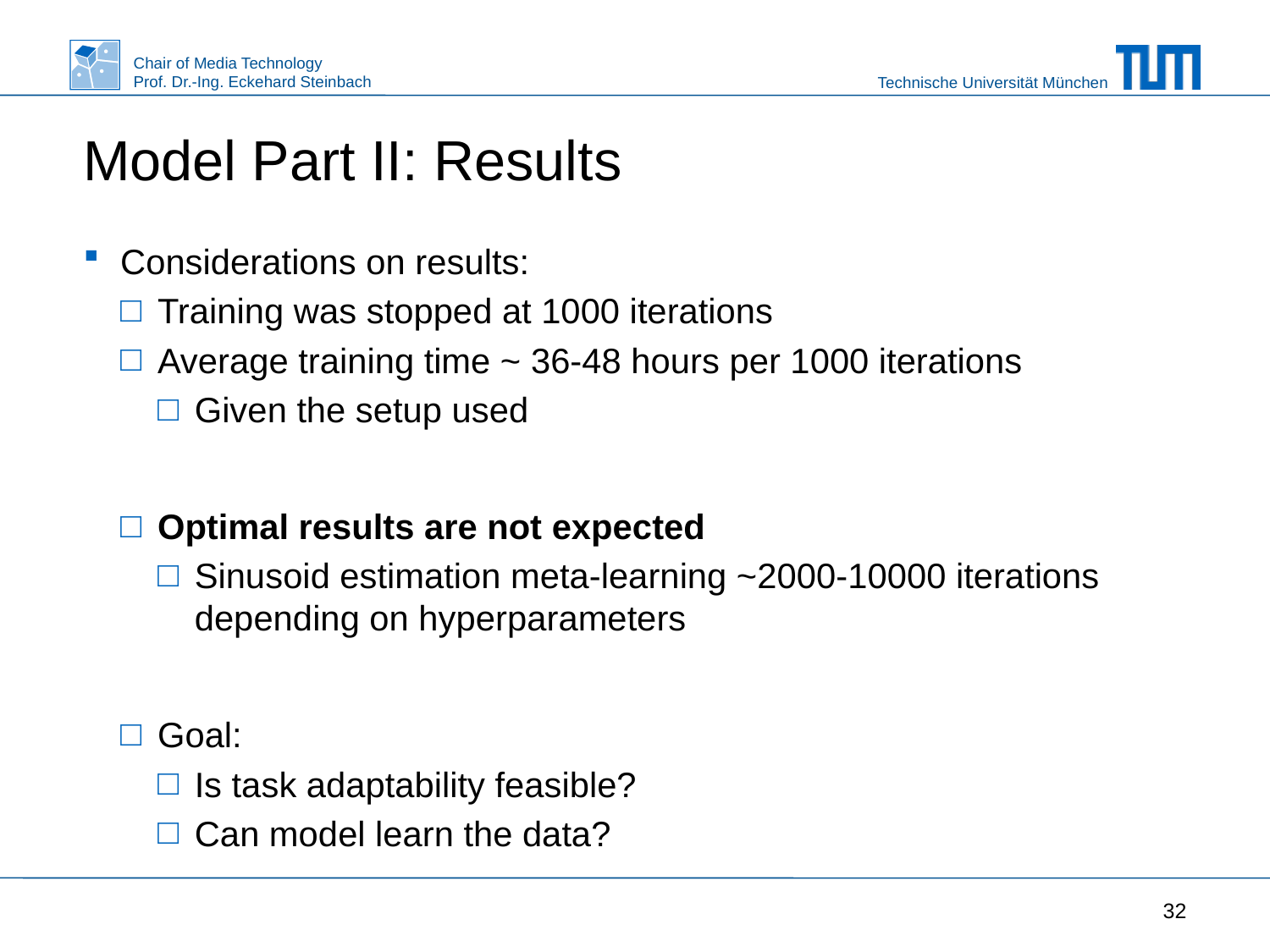

# Model Part II: Results
Considerations on results:
Training was stopped at 1000 iterations
Average training time ~ 36-48 hours per 1000 iterations
Given the setup used

Optimal results are not expected
Sinusoid estimation meta-learning ~2000-10000 iterations depending on hyperparameters

Goal:
Is task adaptability feasible?
Can model learn the data?

32